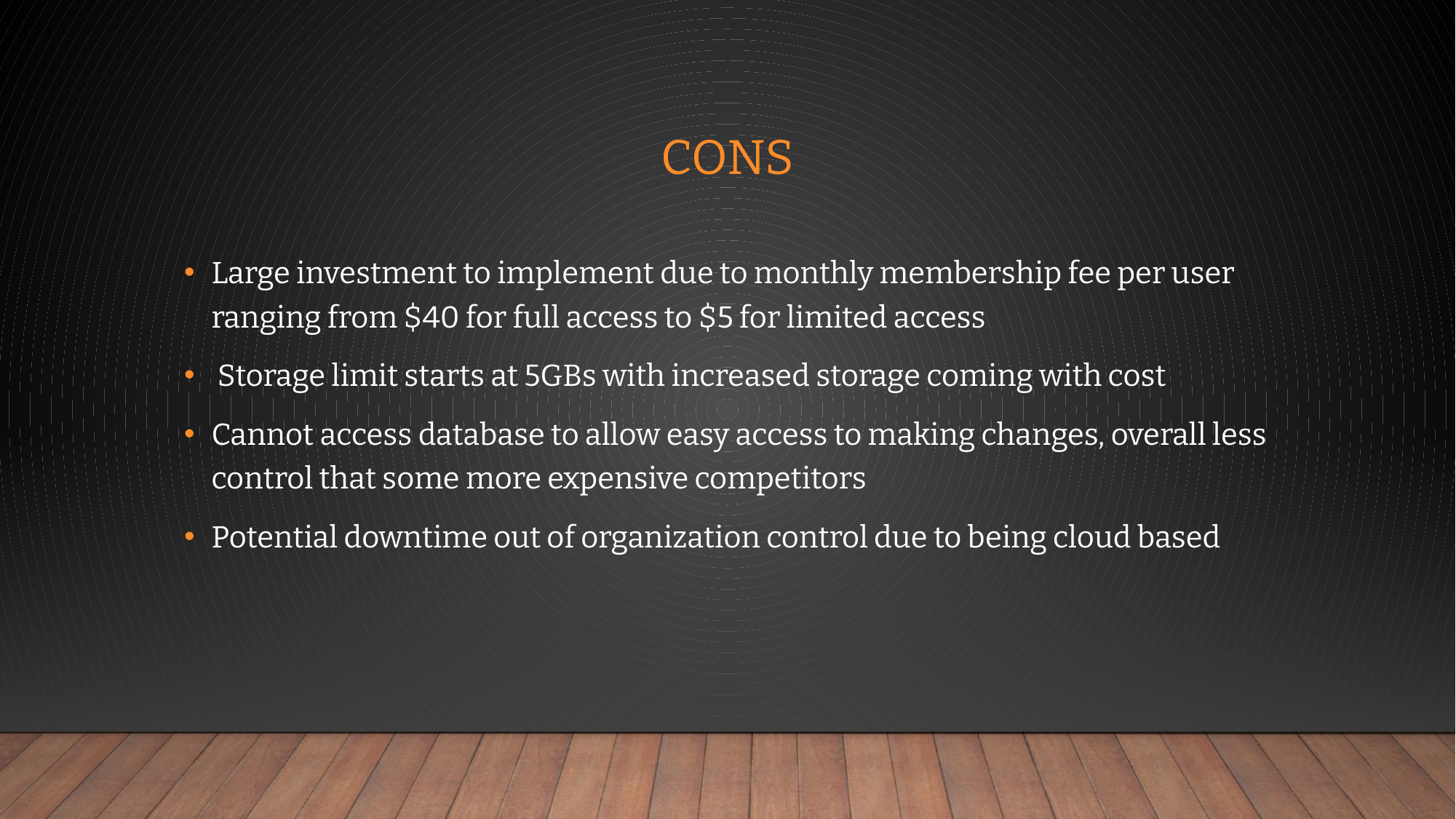

# COns
Large investment to implement due to monthly membership fee per user ranging from $40 for full access to $5 for limited access
 Storage limit starts at 5GBs with increased storage coming with cost
Cannot access database to allow easy access to making changes, overall less control that some more expensive competitors
Potential downtime out of organization control due to being cloud based